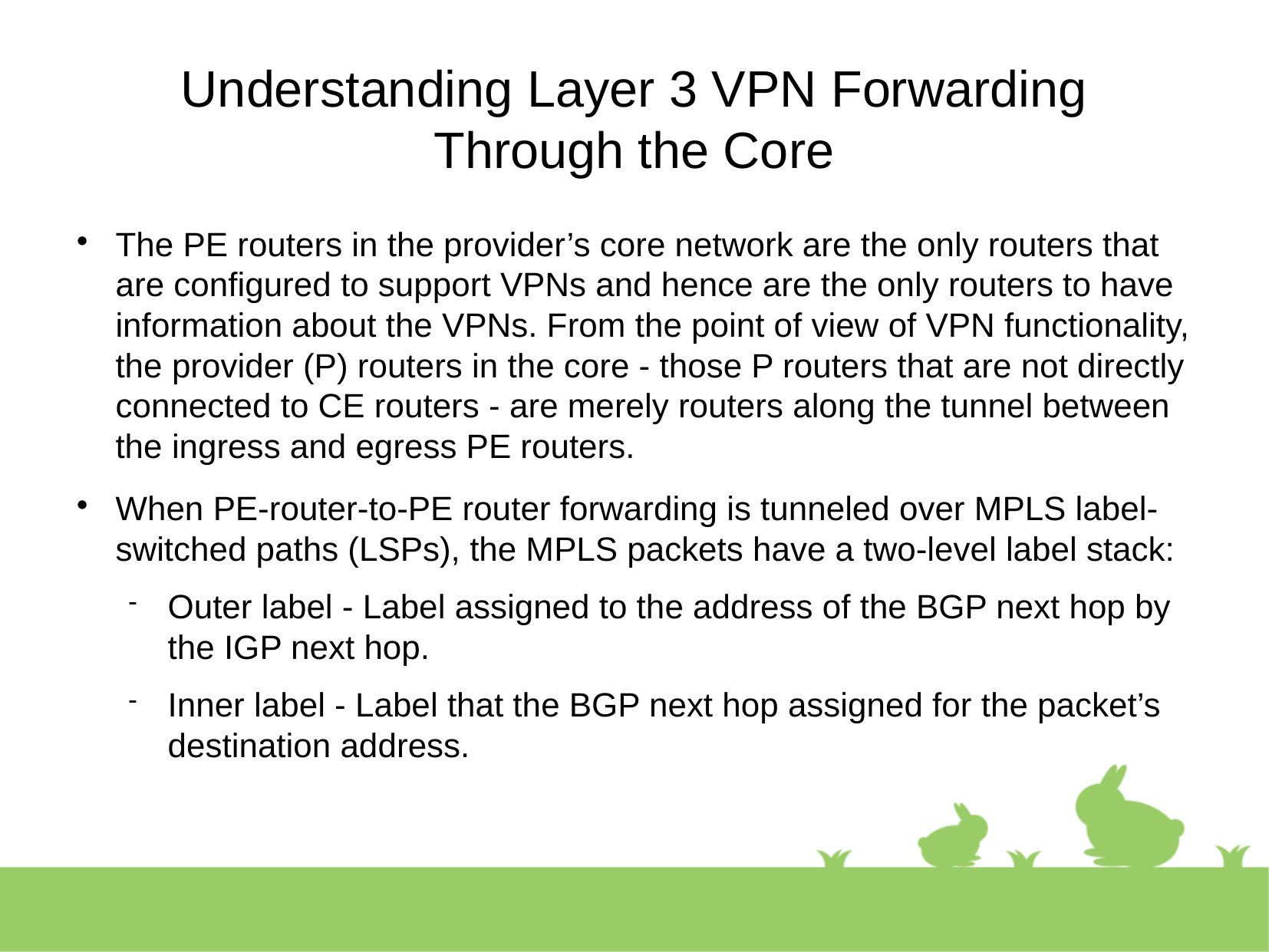

Understanding Layer 3 VPN Forwarding
Through the Core
The PE routers in the provider’s core network are the only routers that are configured to support VPNs and hence are the only routers to have information about the VPNs. From the point of view of VPN functionality, the provider (P) routers in the core - those P routers that are not directly connected to CE routers - are merely routers along the tunnel between the ingress and egress PE routers.
When PE-router-to-PE router forwarding is tunneled over MPLS label-switched paths (LSPs), the MPLS packets have a two-level label stack:
Outer label - Label assigned to the address of the BGP next hop by the IGP next hop.
Inner label - Label that the BGP next hop assigned for the packet’s destination address.